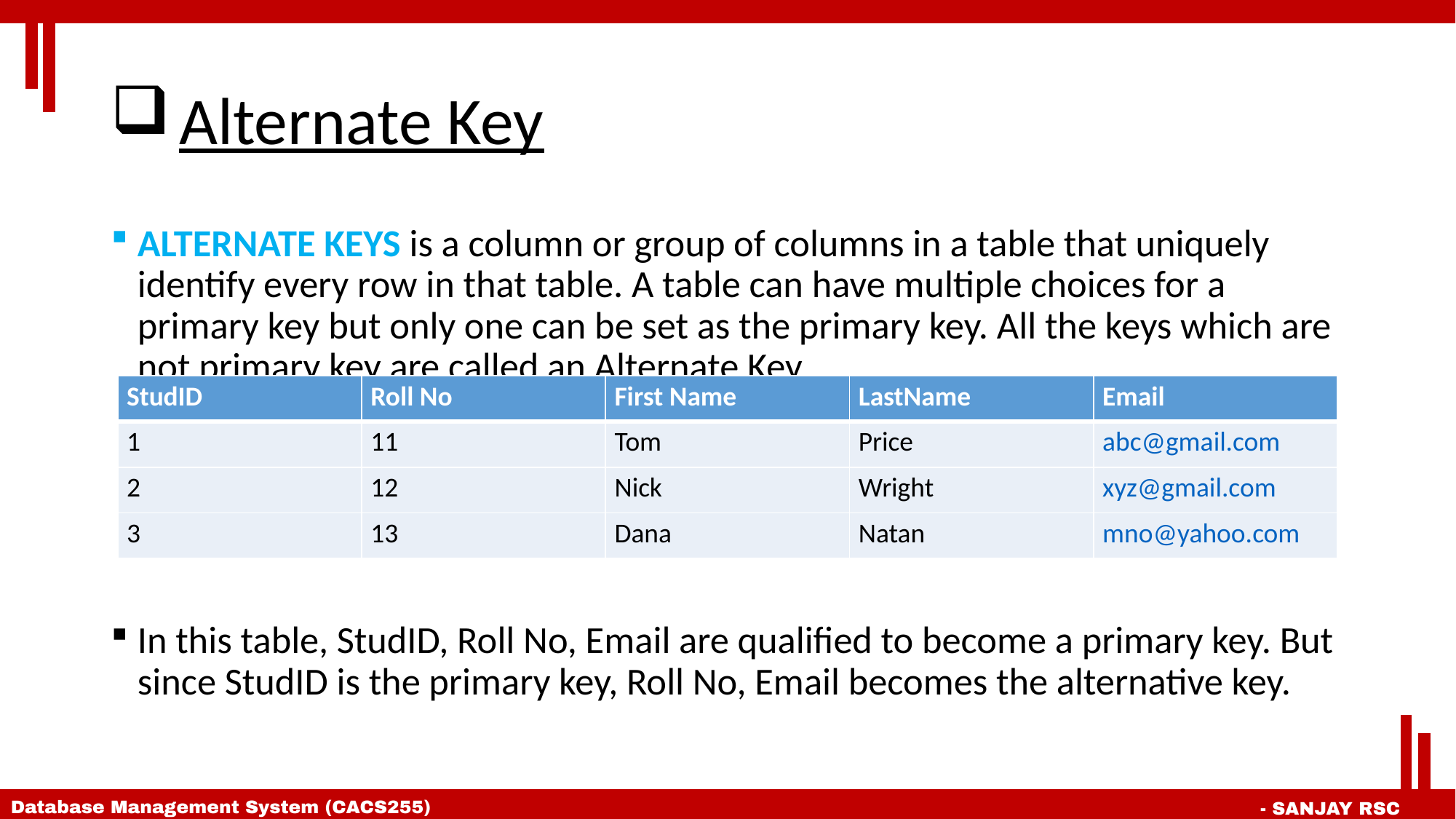

# Alternate Key
ALTERNATE KEYS is a column or group of columns in a table that uniquely identify every row in that table. A table can have multiple choices for a primary key but only one can be set as the primary key. All the keys which are not primary key are called an Alternate Key.

In this table, StudID, Roll No, Email are qualified to become a primary key. But since StudID is the primary key, Roll No, Email becomes the alternative key.
| StudID | Roll No | First Name | LastName | Email |
| --- | --- | --- | --- | --- |
| 1 | 11 | Tom | Price | abc@gmail.com |
| 2 | 12 | Nick | Wright | xyz@gmail.com |
| 3 | 13 | Dana | Natan | mno@yahoo.com |